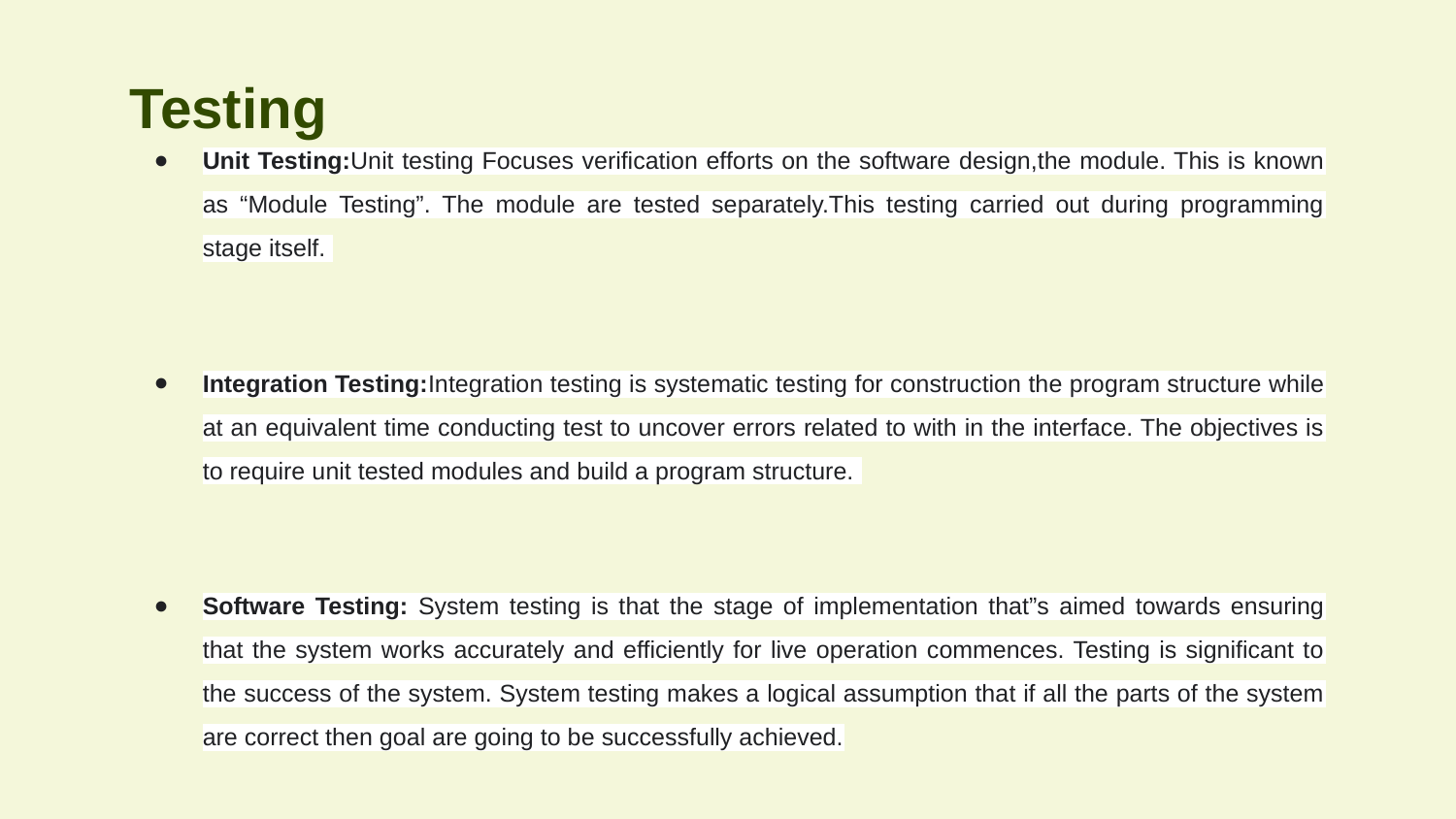

# Testing
Unit Testing:Unit testing Focuses verification efforts on the software design,the module. This is known as “Module Testing”. The module are tested separately.This testing carried out during programming stage itself.

Integration Testing:Integration testing is systematic testing for construction the program structure while at an equivalent time conducting test to uncover errors related to with in the interface. The objectives is to require unit tested modules and build a program structure.

Software Testing: System testing is that the stage of implementation that”s aimed towards ensuring that the system works accurately and efficiently for live operation commences. Testing is significant to the success of the system. System testing makes a logical assumption that if all the parts of the system are correct then goal are going to be successfully achieved.